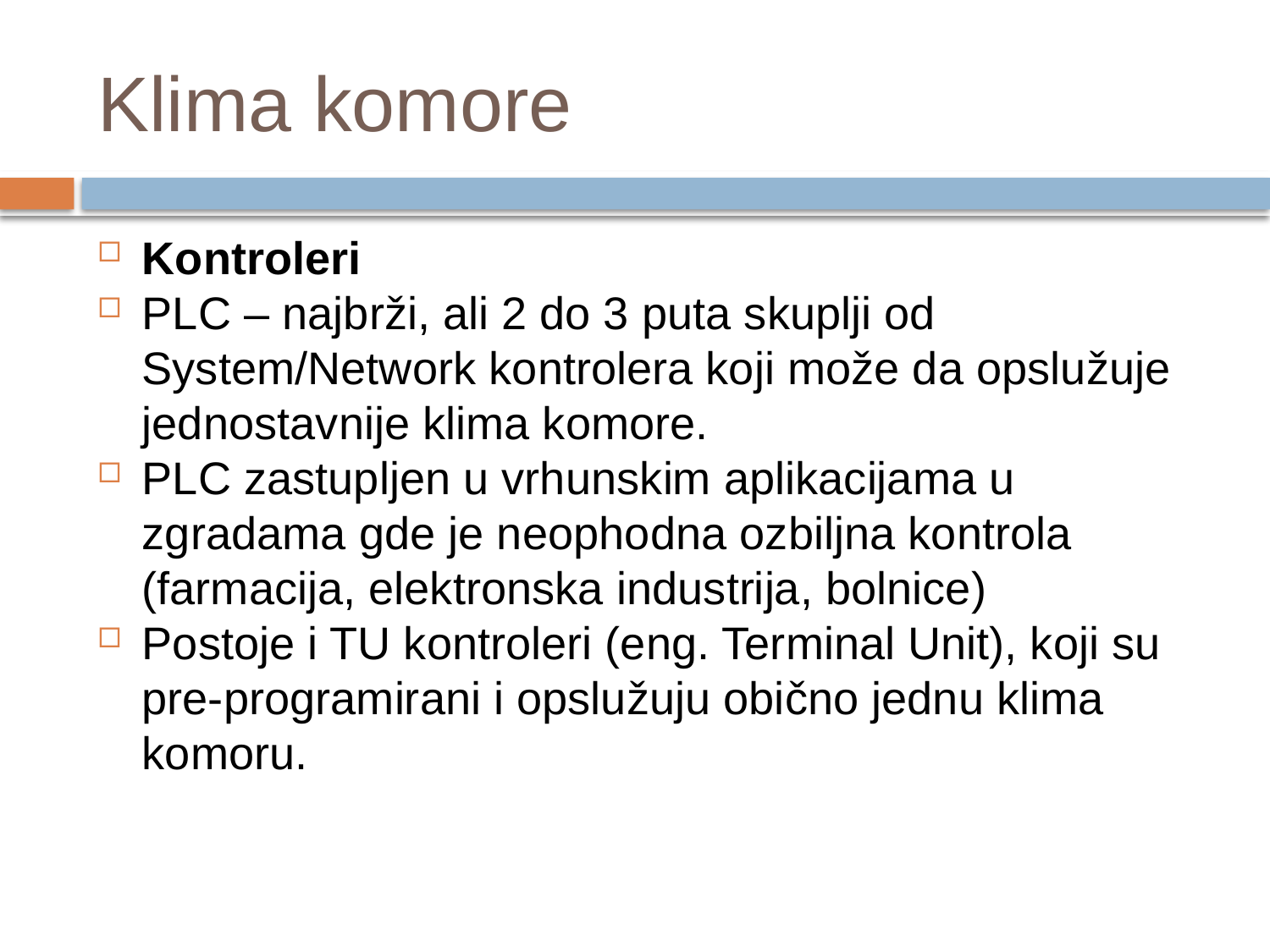

# Klima komore
Kontroleri
PLC – najbrži, ali 2 do 3 puta skuplji od System/Network kontrolera koji može da opslužuje jednostavnije klima komore.
PLC zastupljen u vrhunskim aplikacijama u zgradama gde je neophodna ozbiljna kontrola (farmacija, elektronska industrija, bolnice)
Postoje i TU kontroleri (eng. Terminal Unit), koji su pre-programirani i opslužuju obično jednu klima komoru.